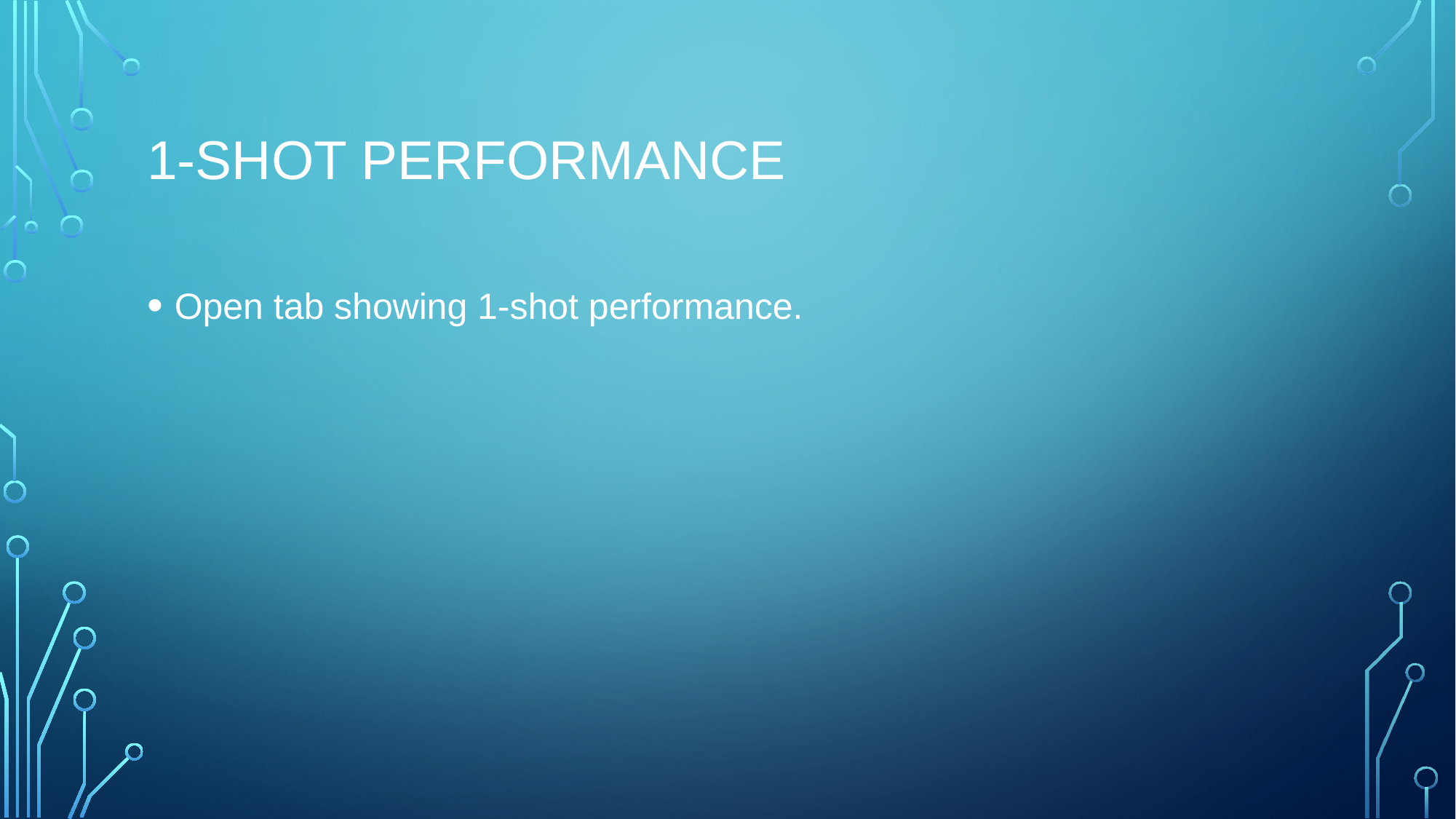

# 1-shot Performance
Open tab showing 1-shot performance.